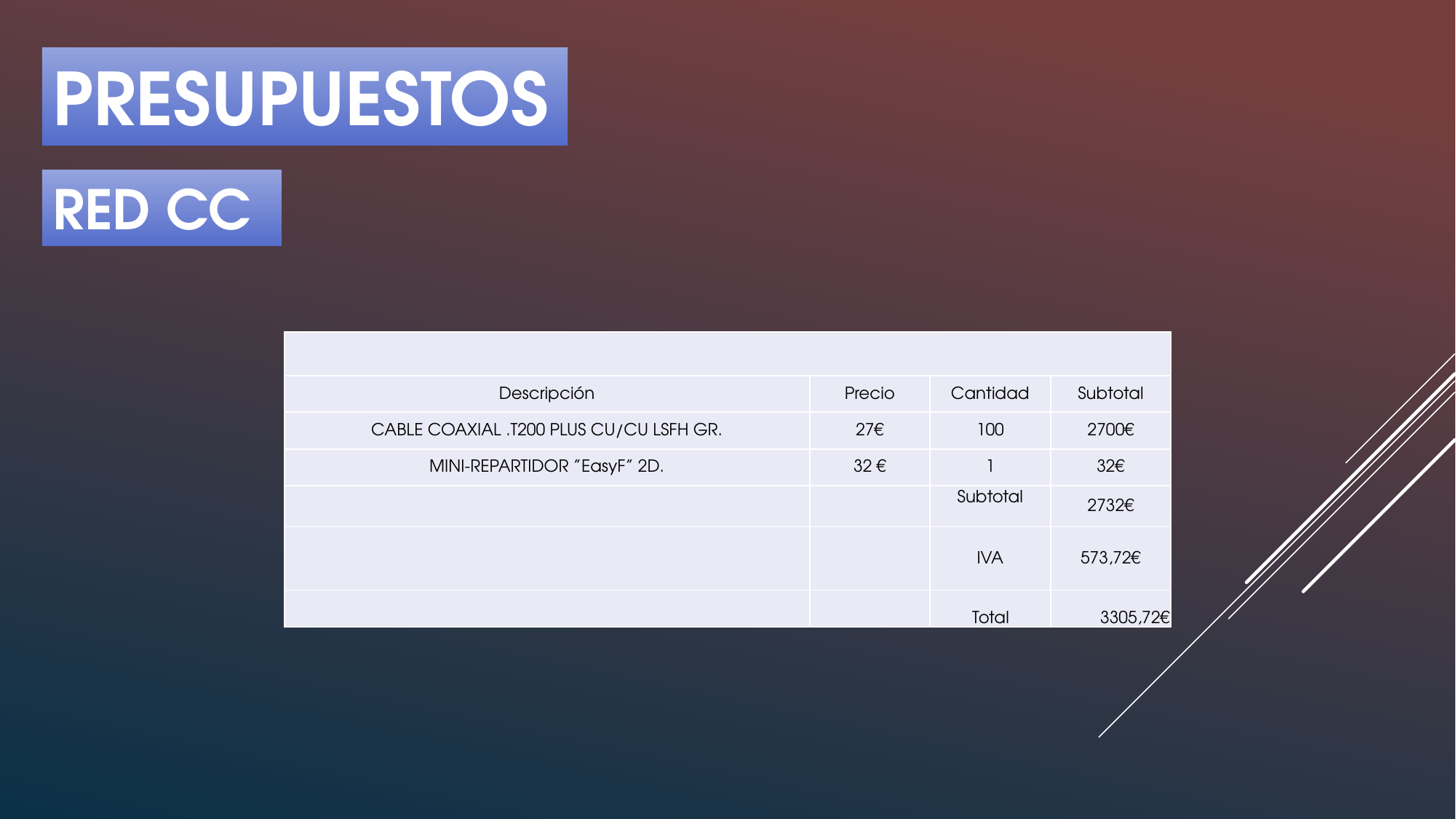

PRESUPUESTOS
RED CC
|  |  |  |  |
| --- | --- | --- | --- |
| Descripción | Precio | Cantidad | Subtotal |
| CABLE COAXIAL .T200 PLUS CU/CU LSFH GR. | 27€ | 100 | 2700€ |
| MINI-REPARTIDOR ”EasyF” 2D. | 32 € | 1 | 32€ |
|  |  | Subtotal | 2732€ |
|  |  | IVA | 573,72€ |
|  |  | Total | 3305,72€ |